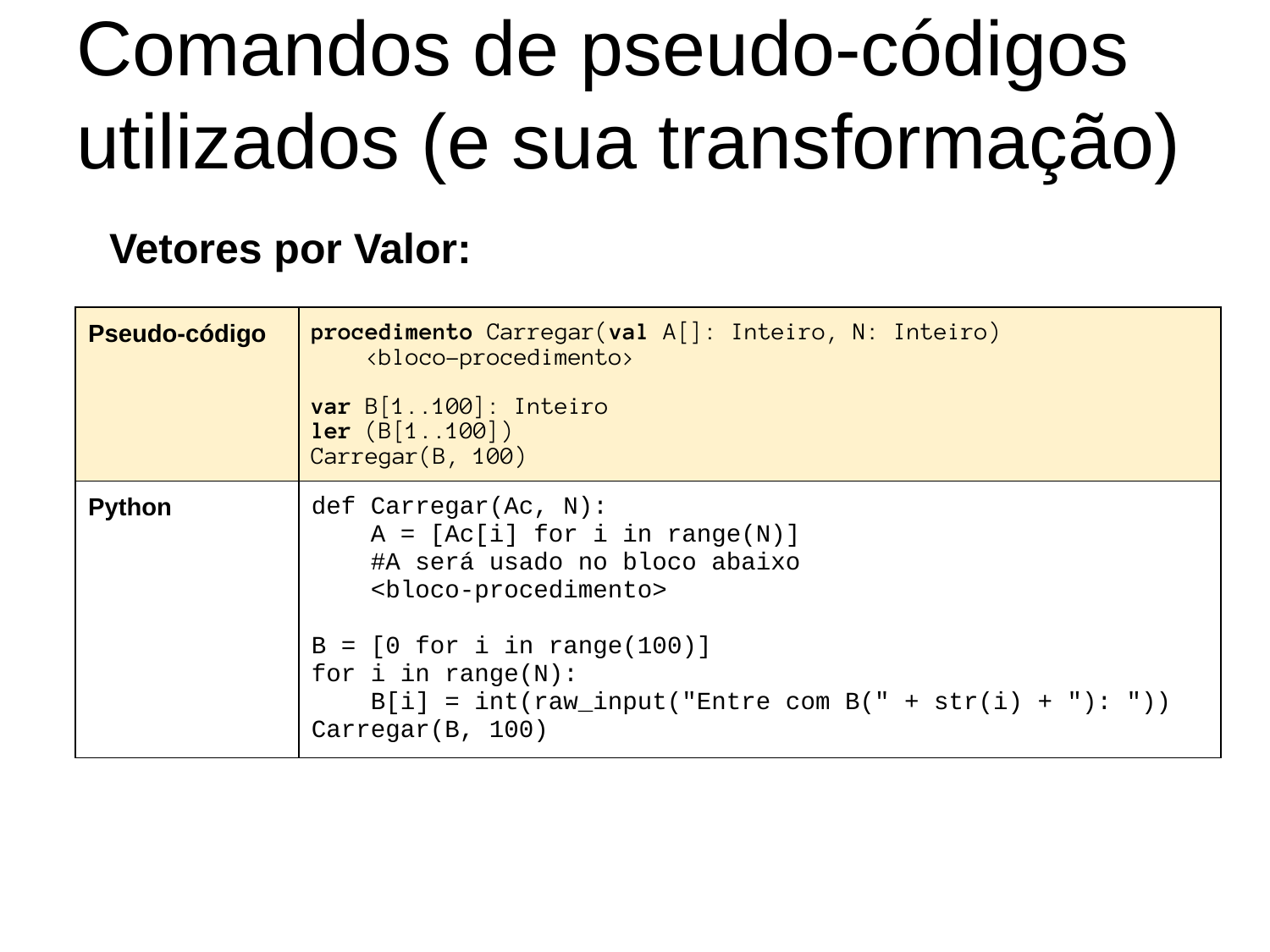

# Comandos de pseudo-códigos utilizados (e sua transformação)
Vetores por Valor:

| Pseudo-código | procedimento Carregar(val A[]: Inteiro, N: Inteiro) <bloco-procedimento> var B[1..100]: Inteiro ler (B[1..100]) Carregar(B, 100) |
| --- | --- |
| Python | def Carregar(Ac, N): A = [Ac[i] for i in range(N)] #A será usado no bloco abaixo <bloco-procedimento> B = [0 for i in range(100)] for i in range(N): B[i] = int(raw\_input("Entre com B(" + str(i) + "): ")) Carregar(B, 100) |